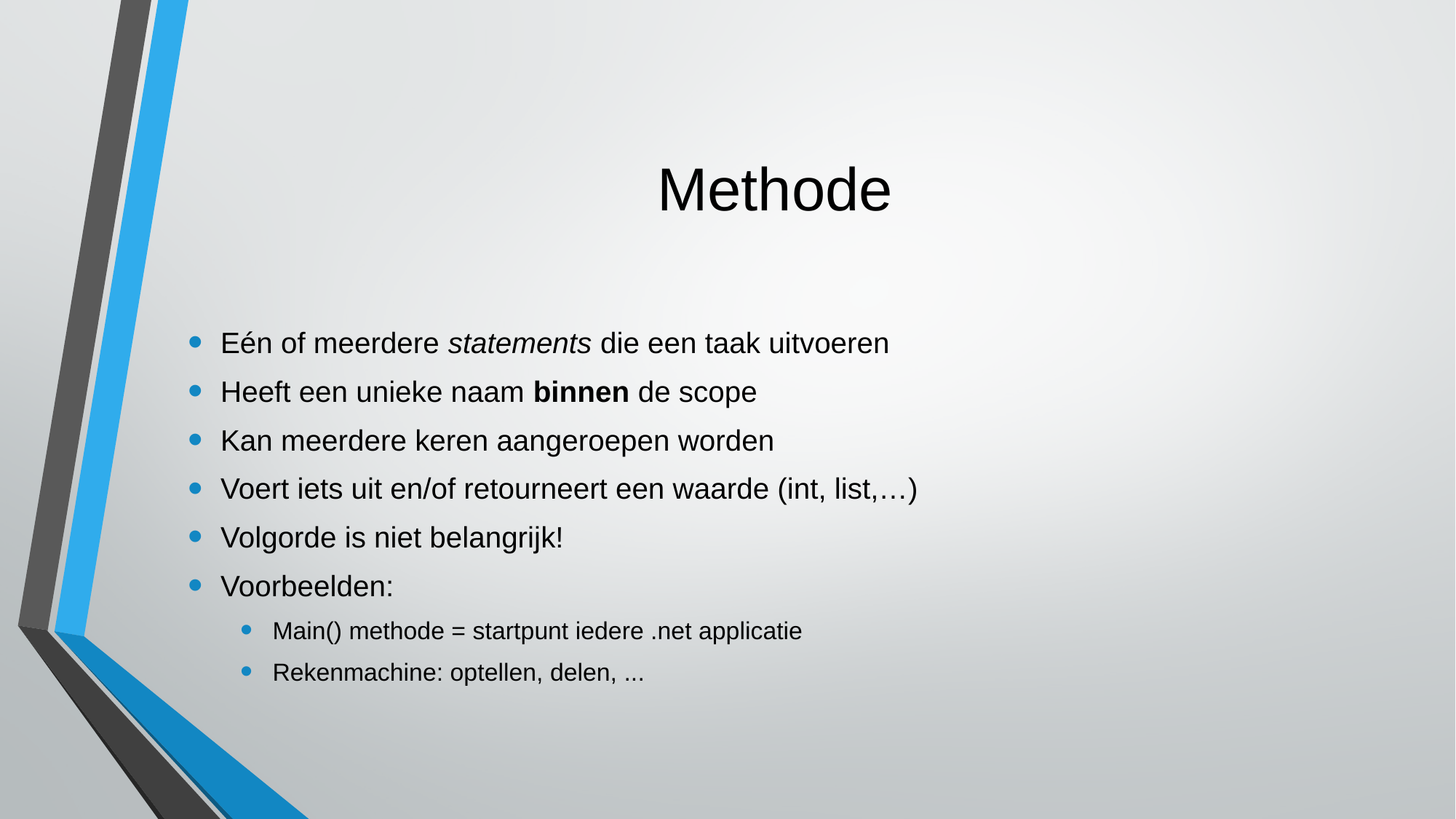

# Methode
Eén of meerdere statements die een taak uitvoeren
Heeft een unieke naam binnen de scope
Kan meerdere keren aangeroepen worden
Voert iets uit en/of retourneert een waarde (int, list,…)
Volgorde is niet belangrijk!
Voorbeelden:
Main() methode = startpunt iedere .net applicatie
Rekenmachine: optellen, delen, ...